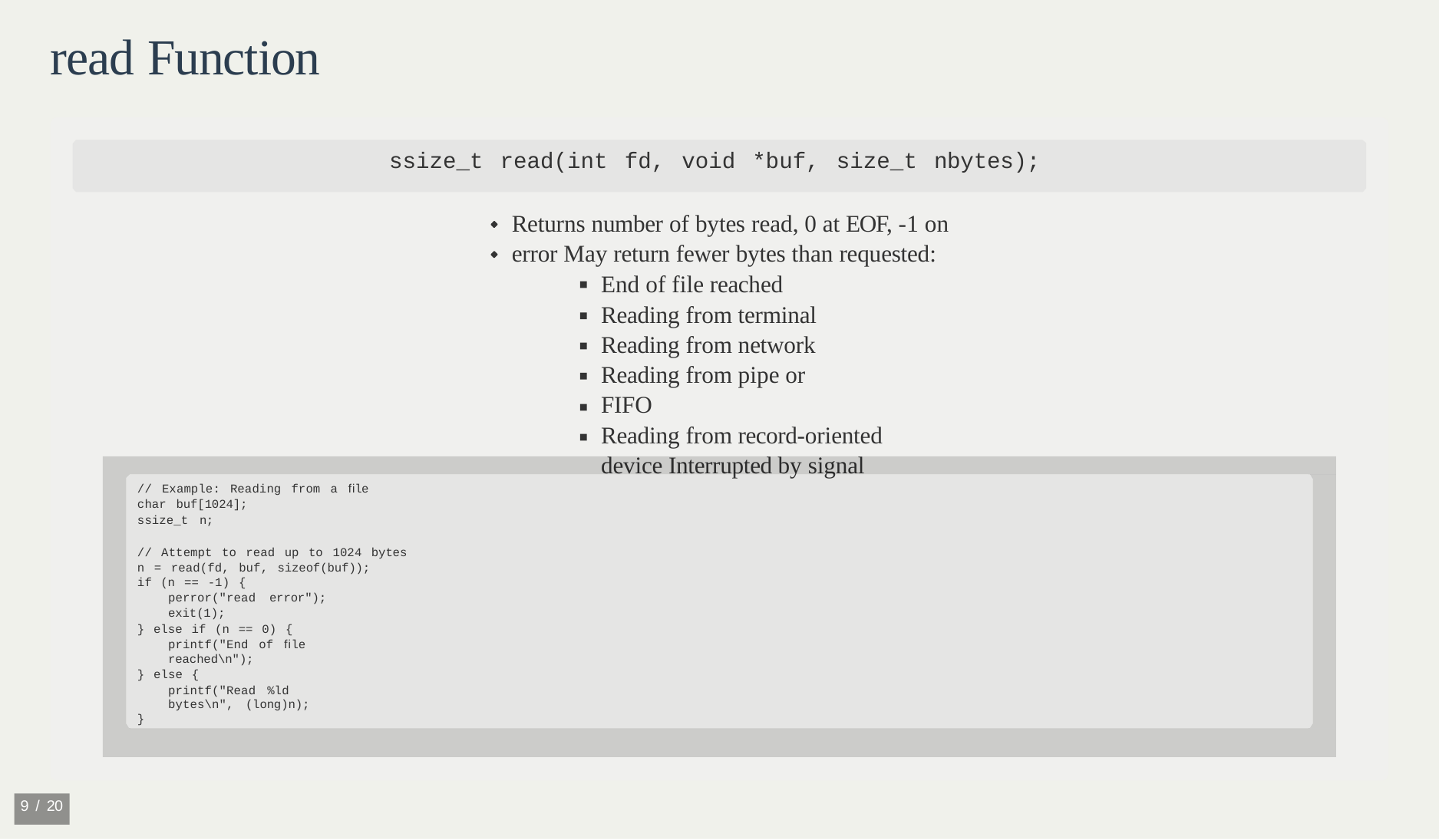

# read Function

ssize_t read(int fd, void *buf, size_t nbytes);

Returns number of bytes read, 0 at EOF, -1 on error May return fewer bytes than requested:
End of file reached
Reading from terminal Reading from network Reading from pipe or FIFO
Reading from record-oriented device Interrupted by signal

// Example: Reading from a ﬁle char buf[1024];
ssize_t n;

// Attempt to read up to 1024 bytes n = read(fd, buf, sizeof(buf));
if (n == -1) {
perror("read error"); exit(1);
} else if (n == 0) {
printf("End of ﬁle reached\n");
} else {
printf("Read %ld bytes\n", (long)n);
}

9 / 20